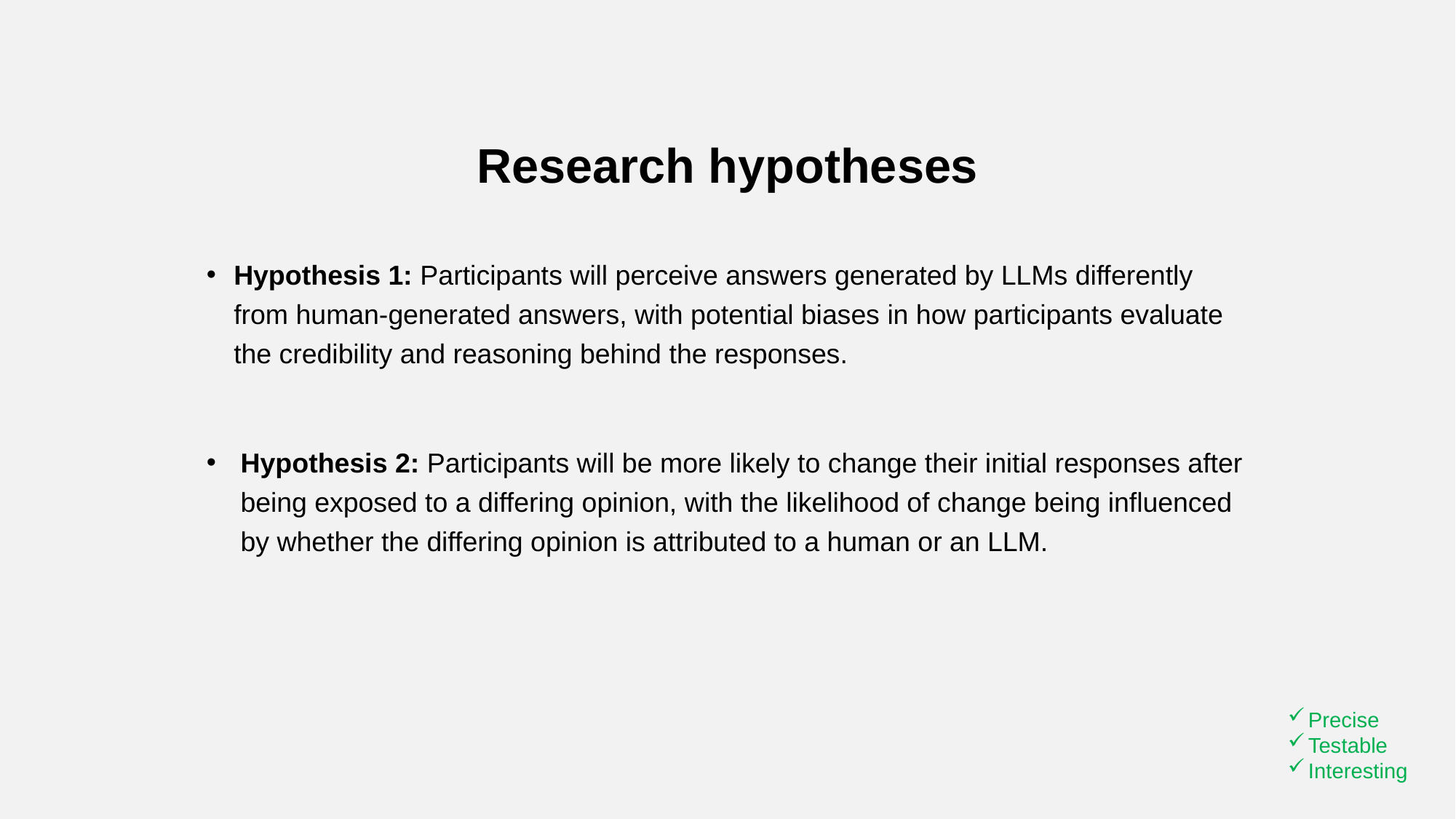

# Research hypotheses
Hypothesis 1: Participants will perceive answers generated by LLMs differently from human-generated answers, with potential biases in how participants evaluate the credibility and reasoning behind the responses.

Hypothesis 2: Participants will be more likely to change their initial responses after being exposed to a differing opinion, with the likelihood of change being influenced by whether the differing opinion is attributed to a human or an LLM.

Precise
Testable
Interesting